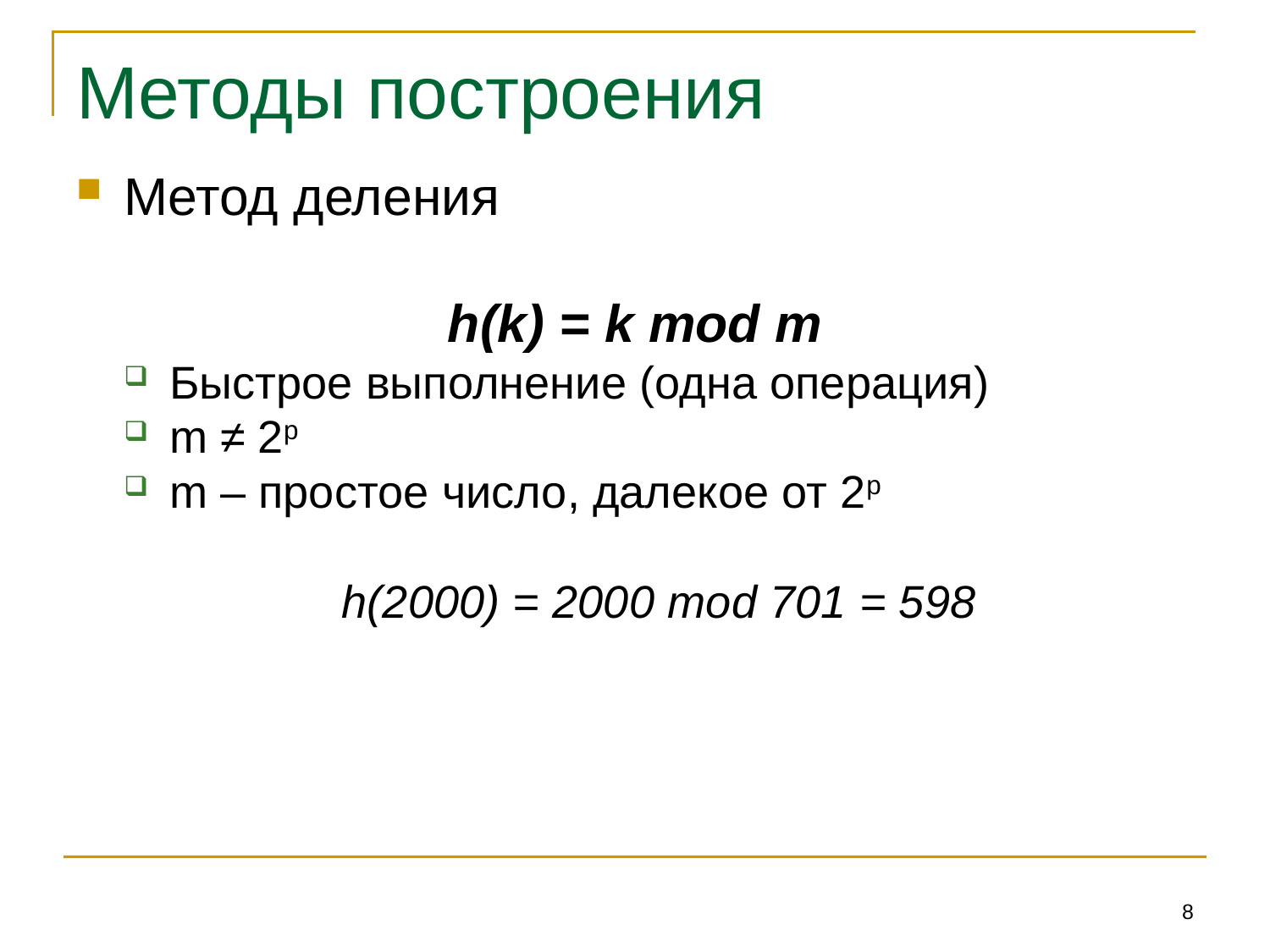

# Методы построения
Метод деления

h(k) = k mod m
Быстрое выполнение (одна операция)
m ≠ 2p
m – простое число, далекое от 2p

h(2000) = 2000 mod 701 = 598

8